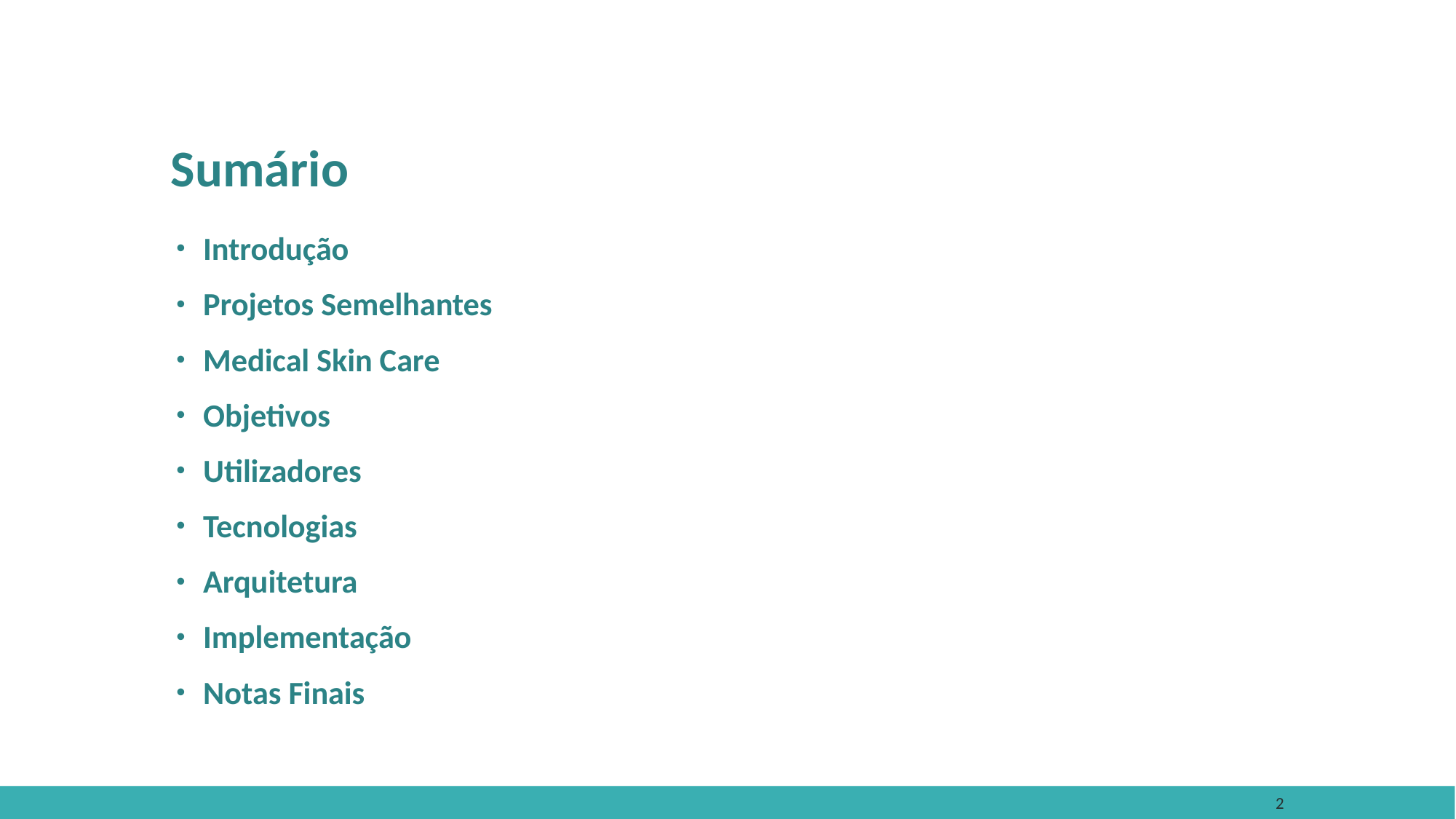

# Sumário
Introdução
Projetos Semelhantes
Medical Skin Care
Objetivos
Utilizadores
Tecnologias
Arquitetura
Implementação
Notas Finais

2